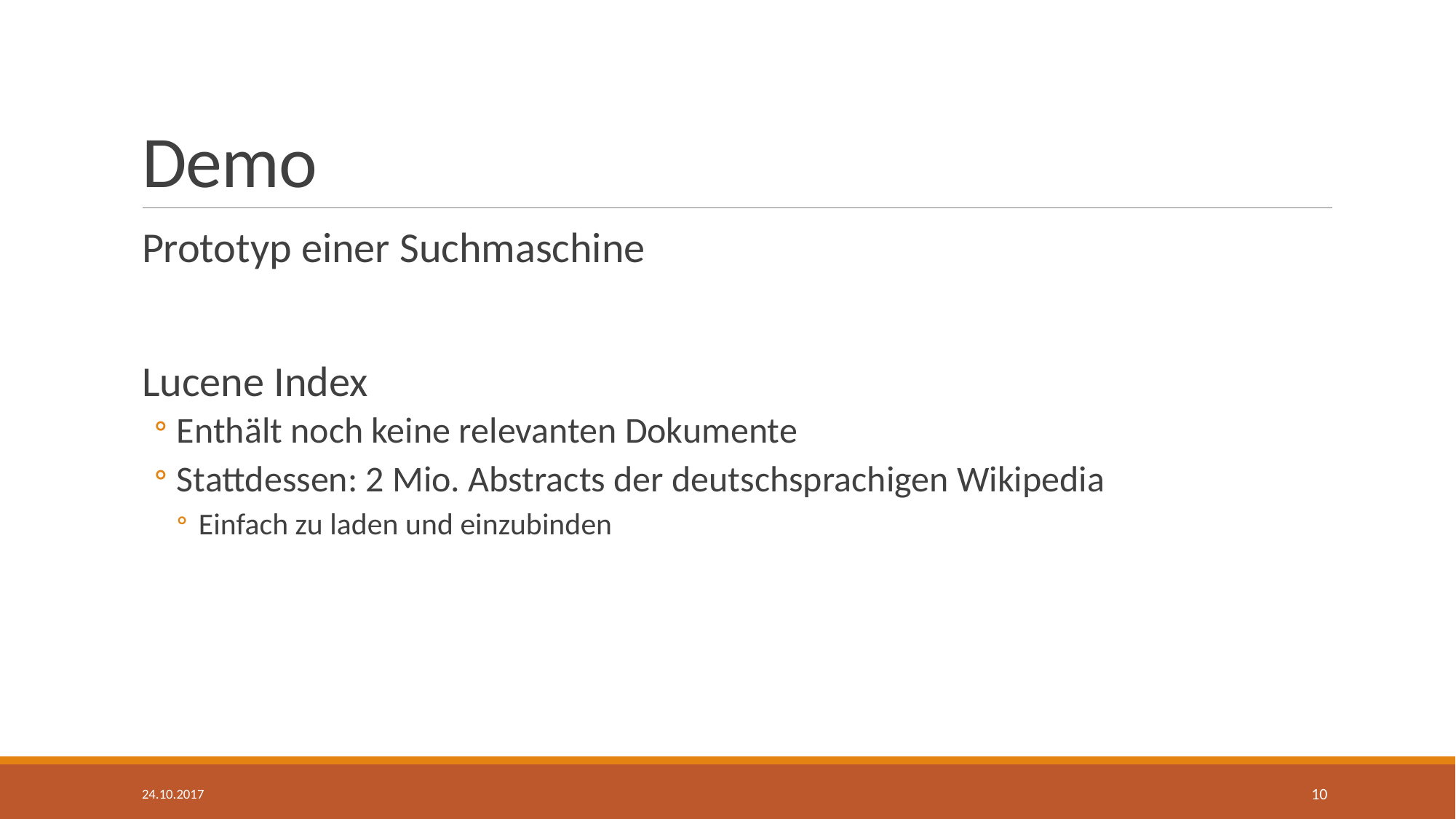

# Demo
Prototyp einer Suchmaschine

Lucene Index
Enthält noch keine relevanten Dokumente
Stattdessen: 2 Mio. Abstracts der deutschsprachigen Wikipedia
Einfach zu laden und einzubinden
24.10.2017
10